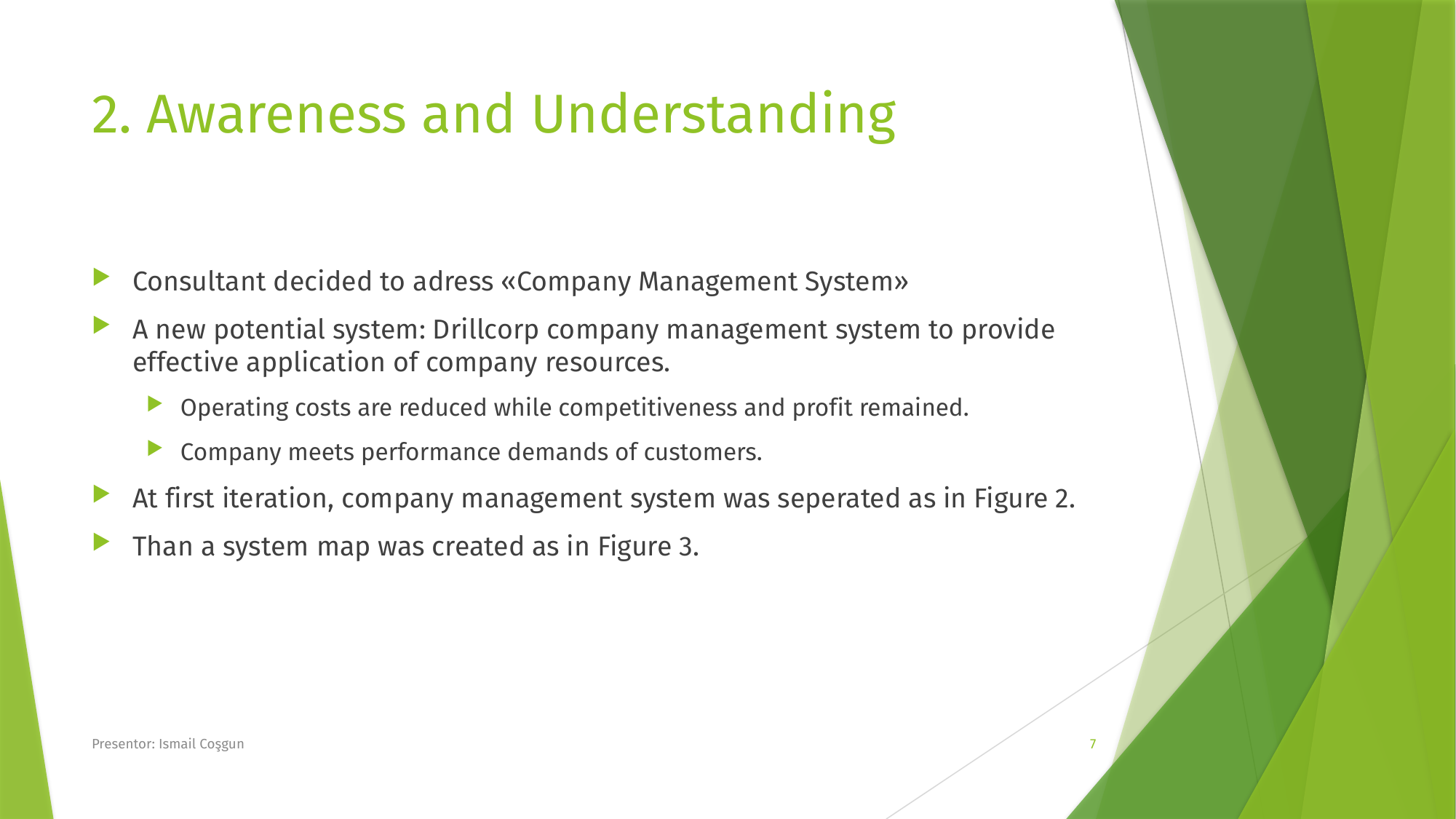

# 2. Awareness and Understanding
Consultant decided to adress «Company Management System»
A new potential system: Drillcorp company management system to provide effective application of company resources.
Operating costs are reduced while competitiveness and profit remained.
Company meets performance demands of customers.
At first iteration, company management system was seperated as in Figure 2.
Than a system map was created as in Figure 3.
Presentor: Ismail Coşgun
7